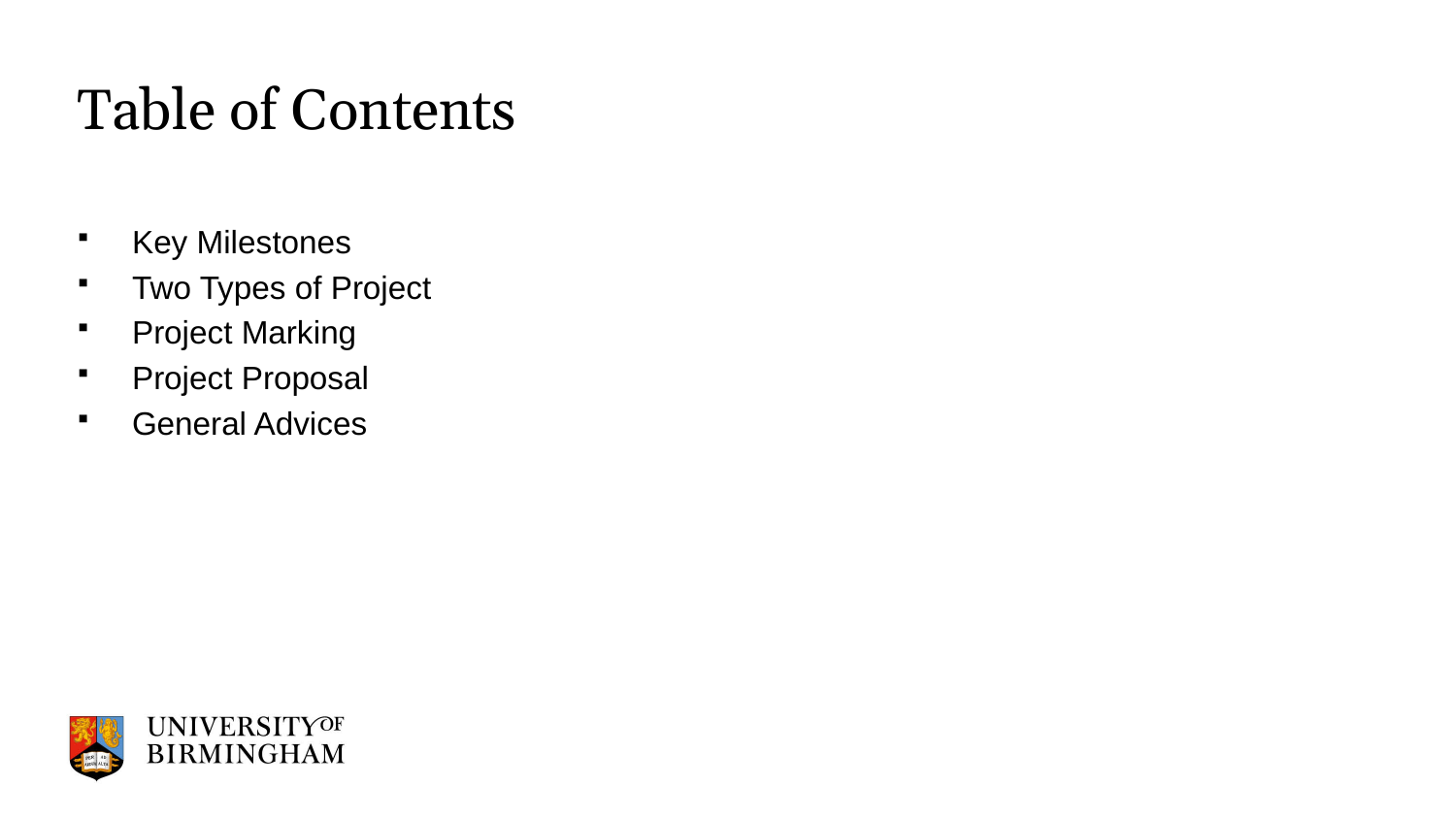

# Table of Contents
Key Milestones
Two Types of Project
Project Marking
Project Proposal
General Advices